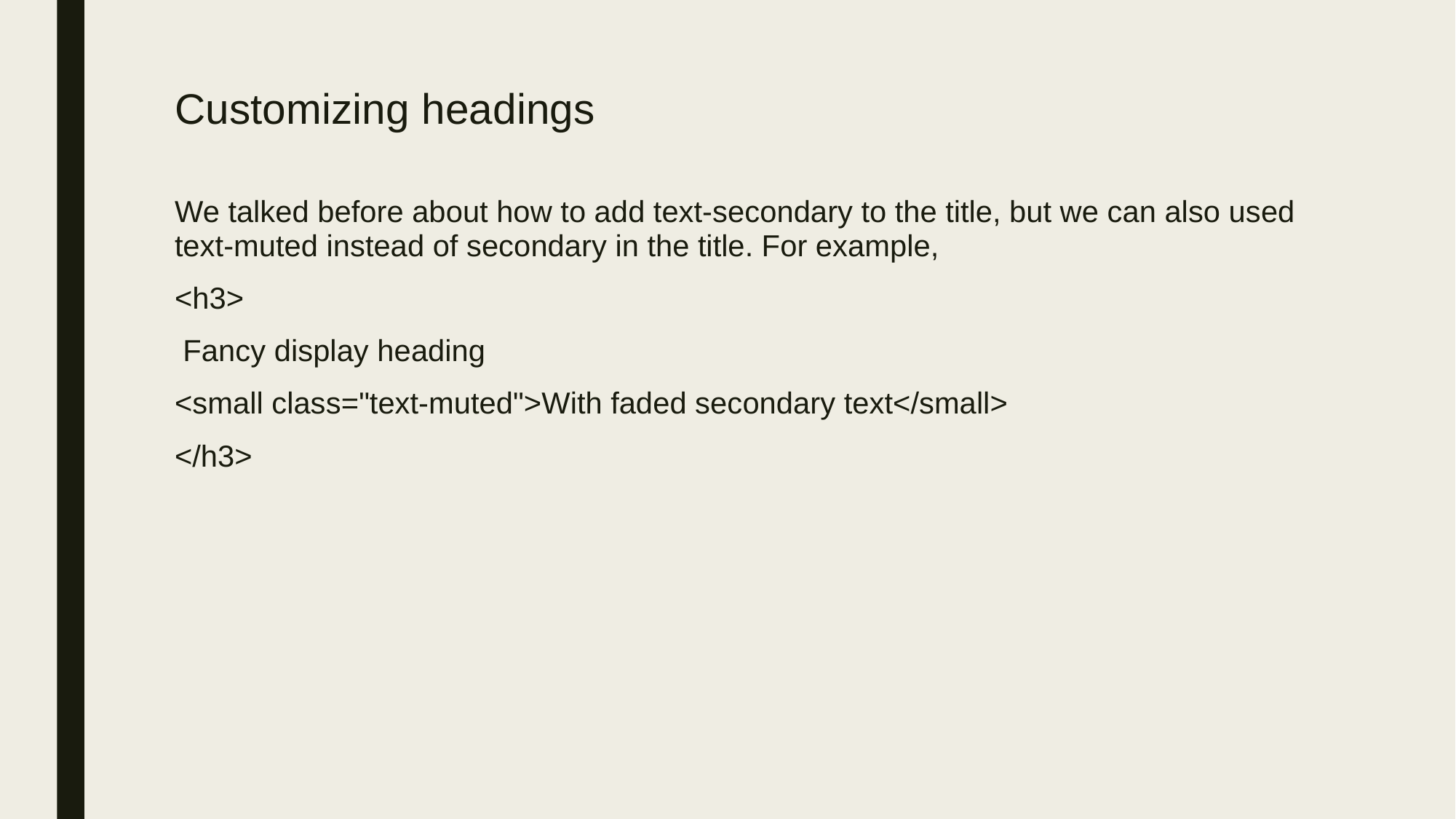

# Customizing headings
We talked before about how to add text-secondary to the title, but we can also used text-muted instead of secondary in the title. For example,
<h3>
 Fancy display heading
<small class="text-muted">With faded secondary text</small>
</h3>